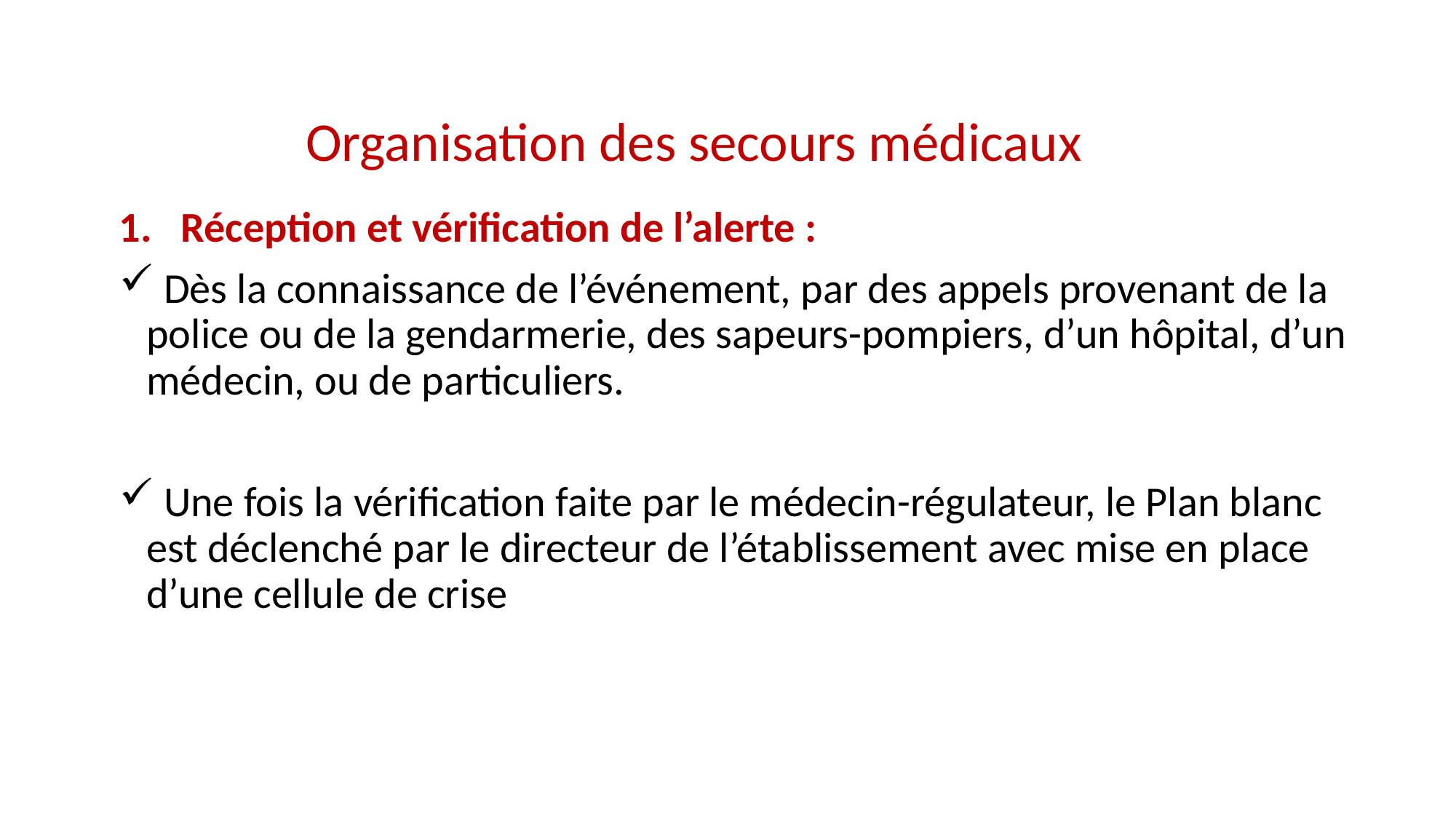

# Organisation des secours médicaux
Réception et vérification de l’alerte :
 Dès la connaissance de l’événement, par des appels provenant de la police ou de la gendarmerie, des sapeurs-pompiers, d’un hôpital, d’un médecin, ou de particuliers.

 Une fois la vérification faite par le médecin-régulateur, le Plan blanc est déclenché par le directeur de l’établissement avec mise en place d’une cellule de crise